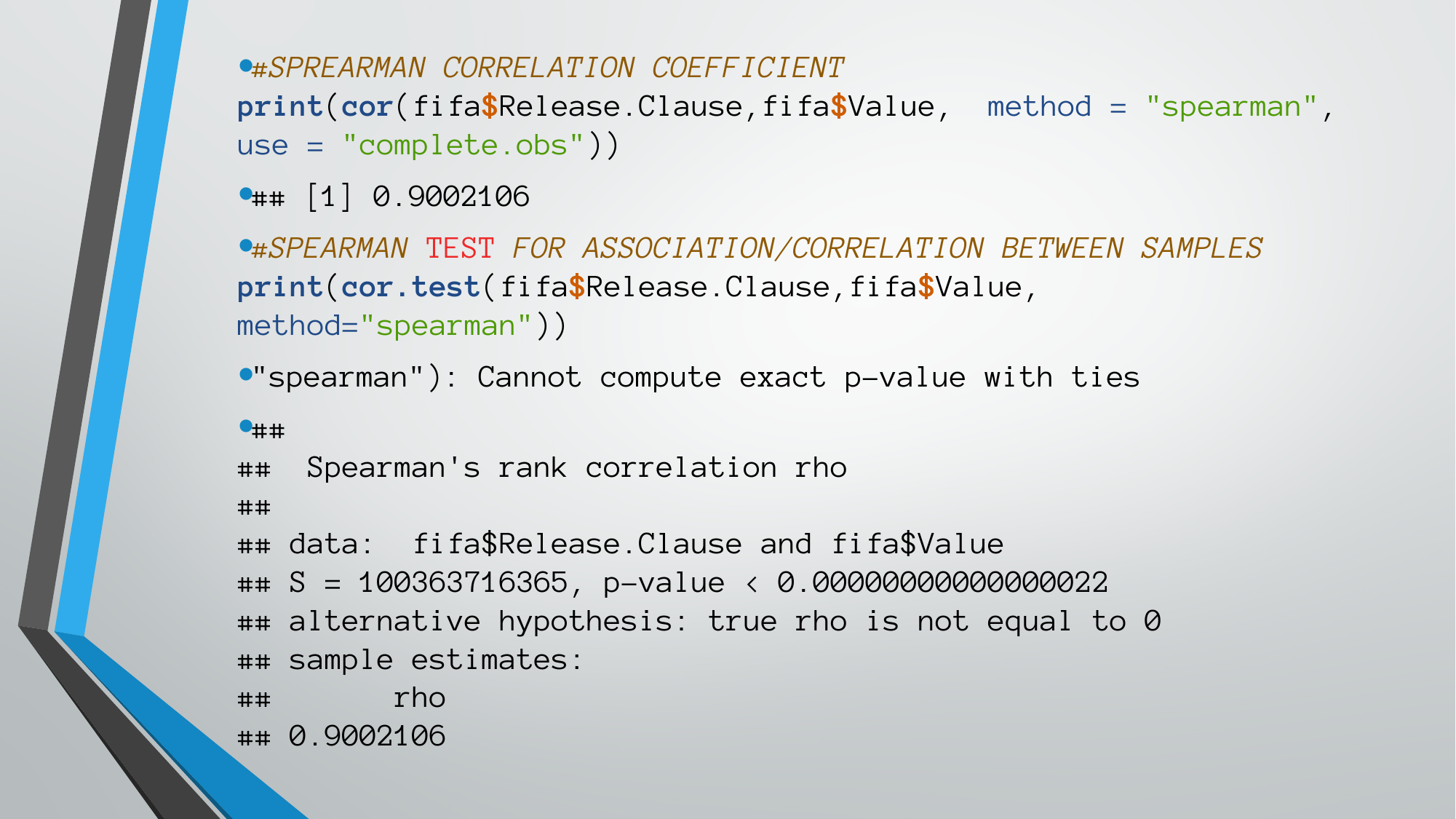

#SPREARMAN CORRELATION COEFFICIENT
print(cor(fifa$Release.Clause,fifa$Value,  method = "spearman", use = "complete.obs"))
## [1] 0.9002106
#SPEARMAN TEST FOR ASSOCIATION/CORRELATION BETWEEN SAMPLES
print(cor.test(fifa$Release.Clause,fifa$Value, method="spearman"))
"spearman"): Cannot compute exact p-value with ties
## ##  Spearman's rank correlation rho ## ## data:  fifa$Release.Clause and fifa$Value ## S = 100363716365, p-value < 0.00000000000000022 ## alternative hypothesis: true rho is not equal to 0 ## sample estimates: ##       rho ## 0.9002106